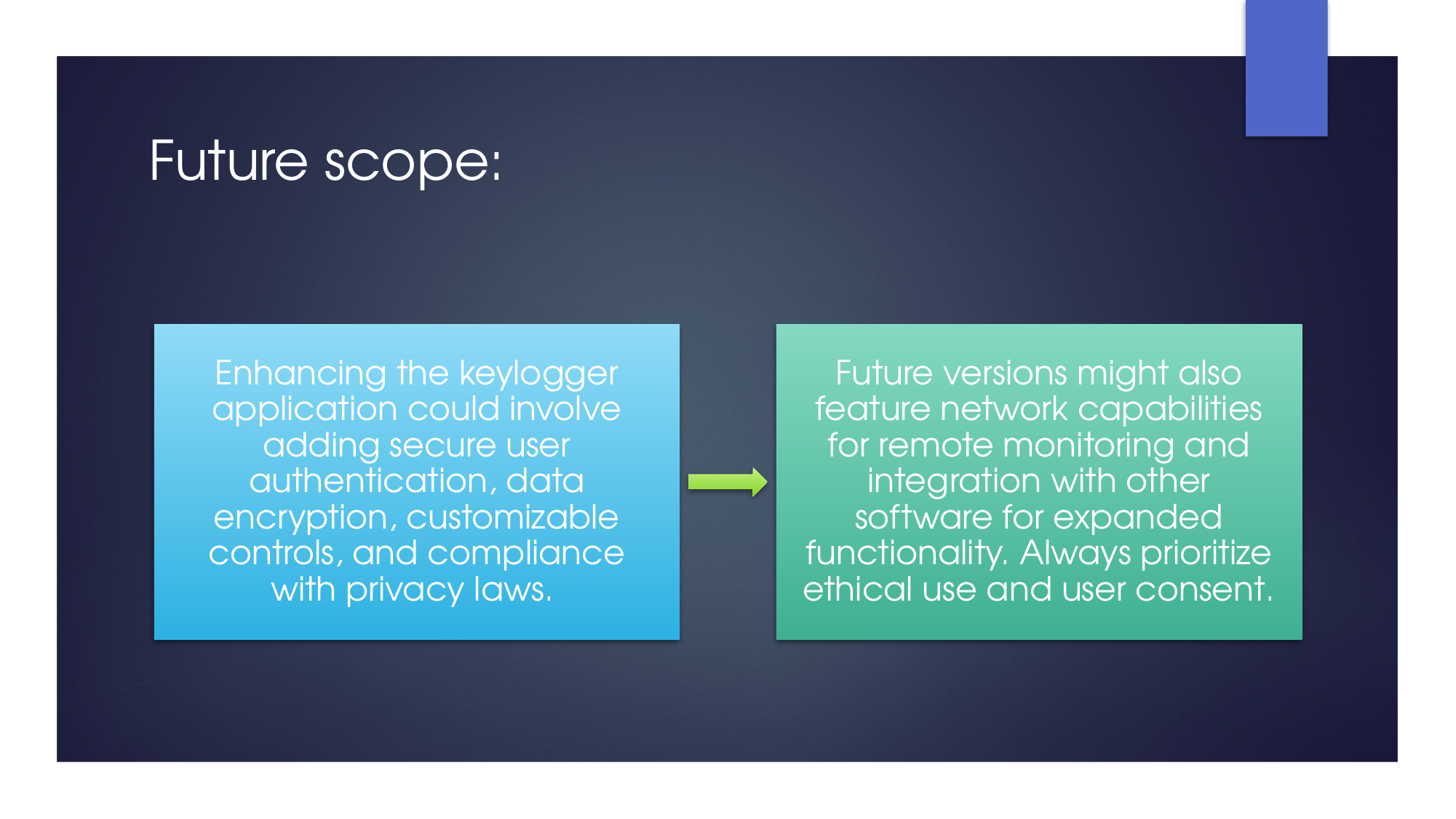

# Future scope:
Enhancing the keylogger application could involve adding secure user authentication, data encryption, customizable controls, and compliance with privacy laws.
Future versions might also feature network capabilities for remote monitoring and integration with other software for expanded functionality. Always prioritize ethical use and user consent.